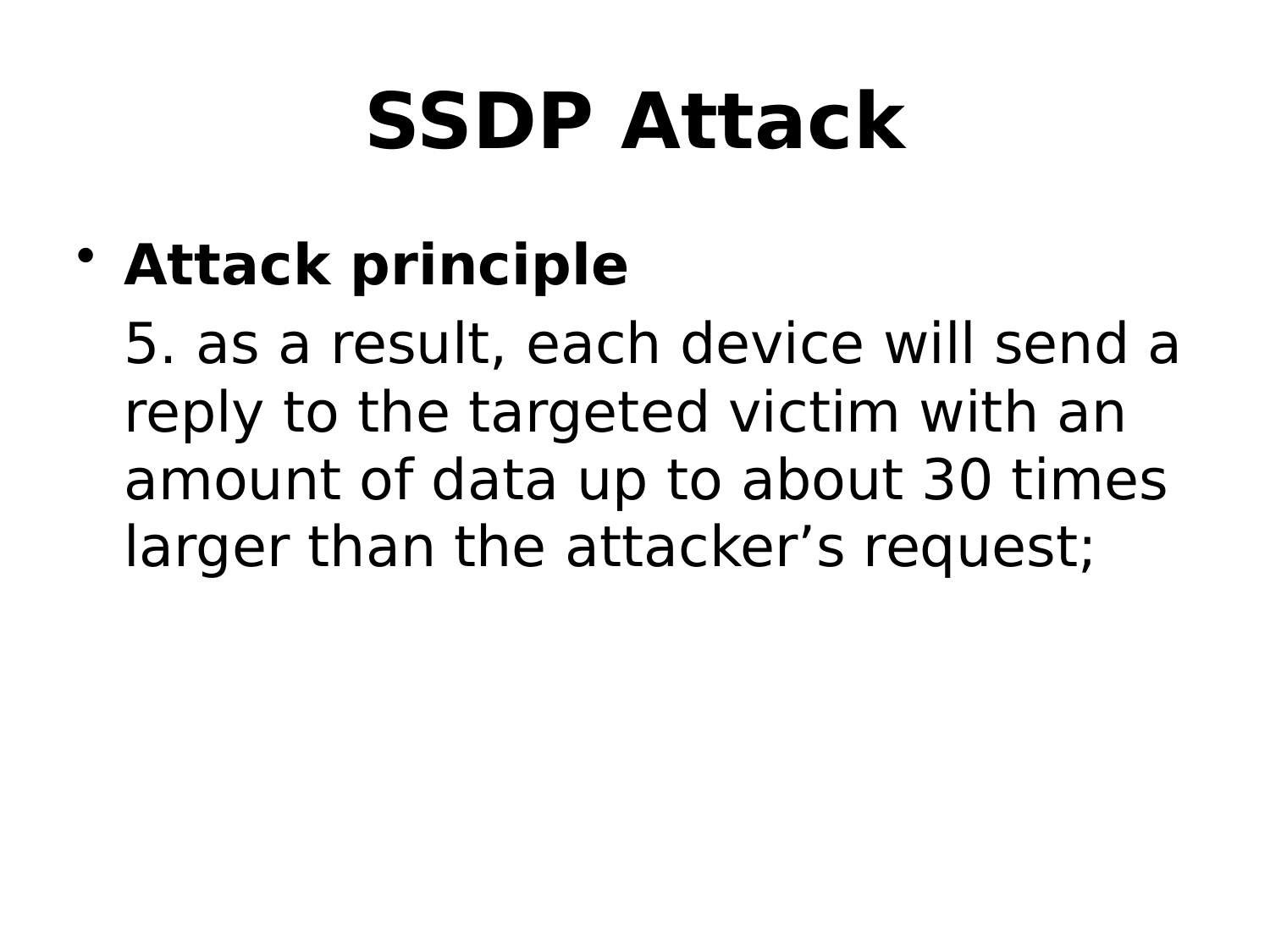

# SSDP Attack
Attack principle
	5. as a result, each device will send a reply to the targeted victim with an amount of data up to about 30 times larger than the attacker’s request;